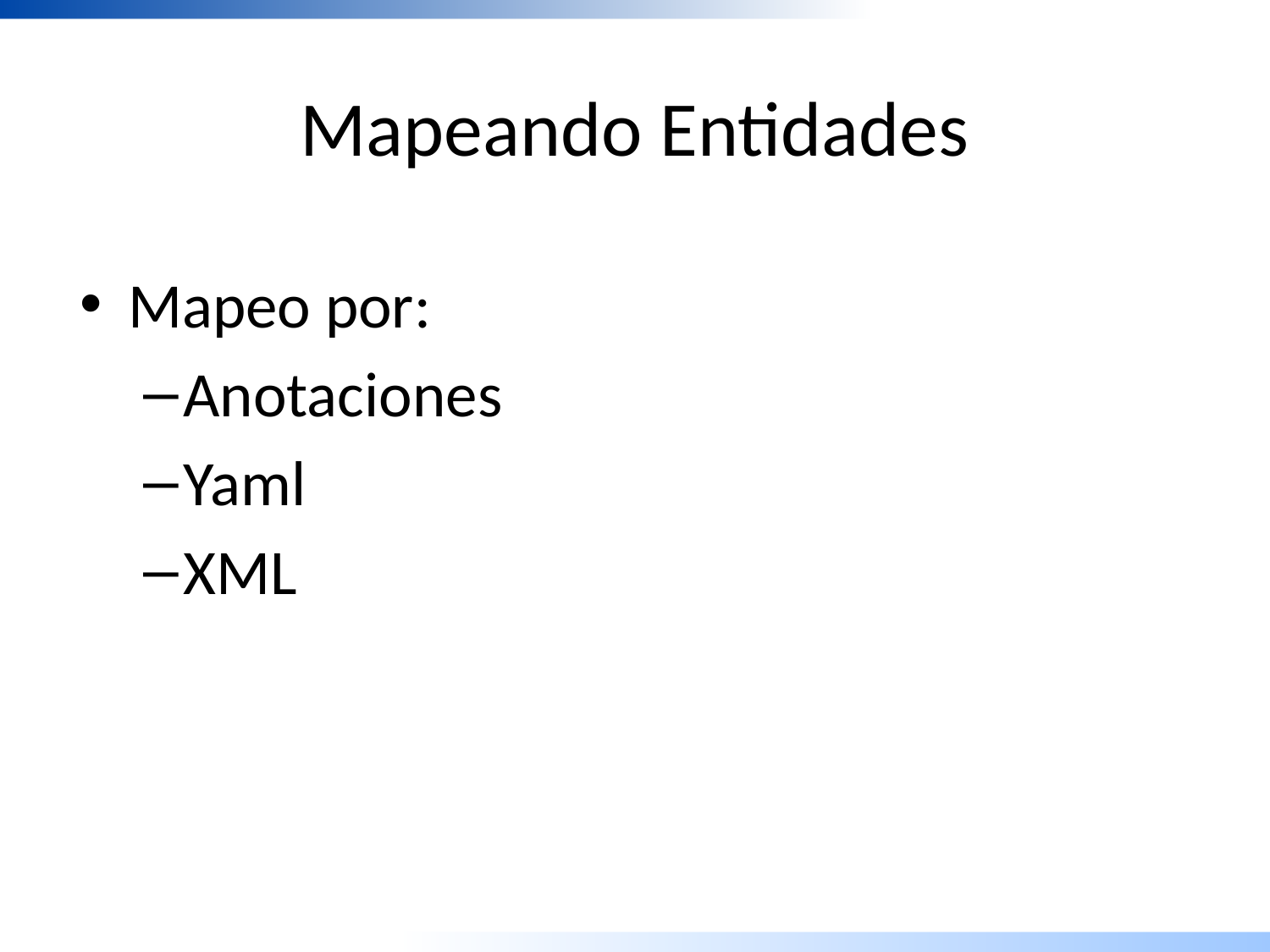

# Mapeando Entidades
Mapeo por:
Anotaciones
Yaml
XML